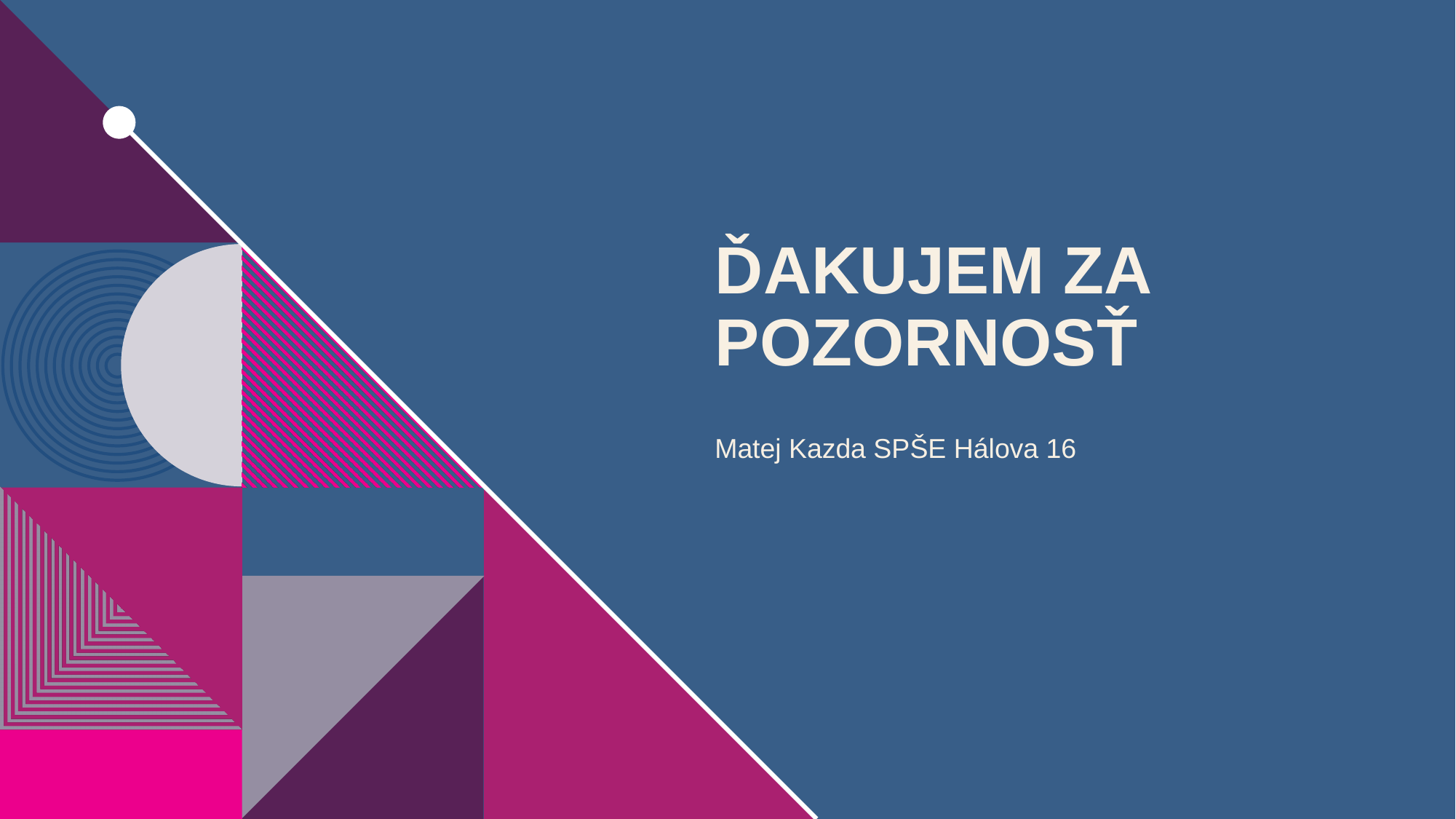

# Ďakujem za pozornosť
Matej Kazda SPŠE Hálova 16